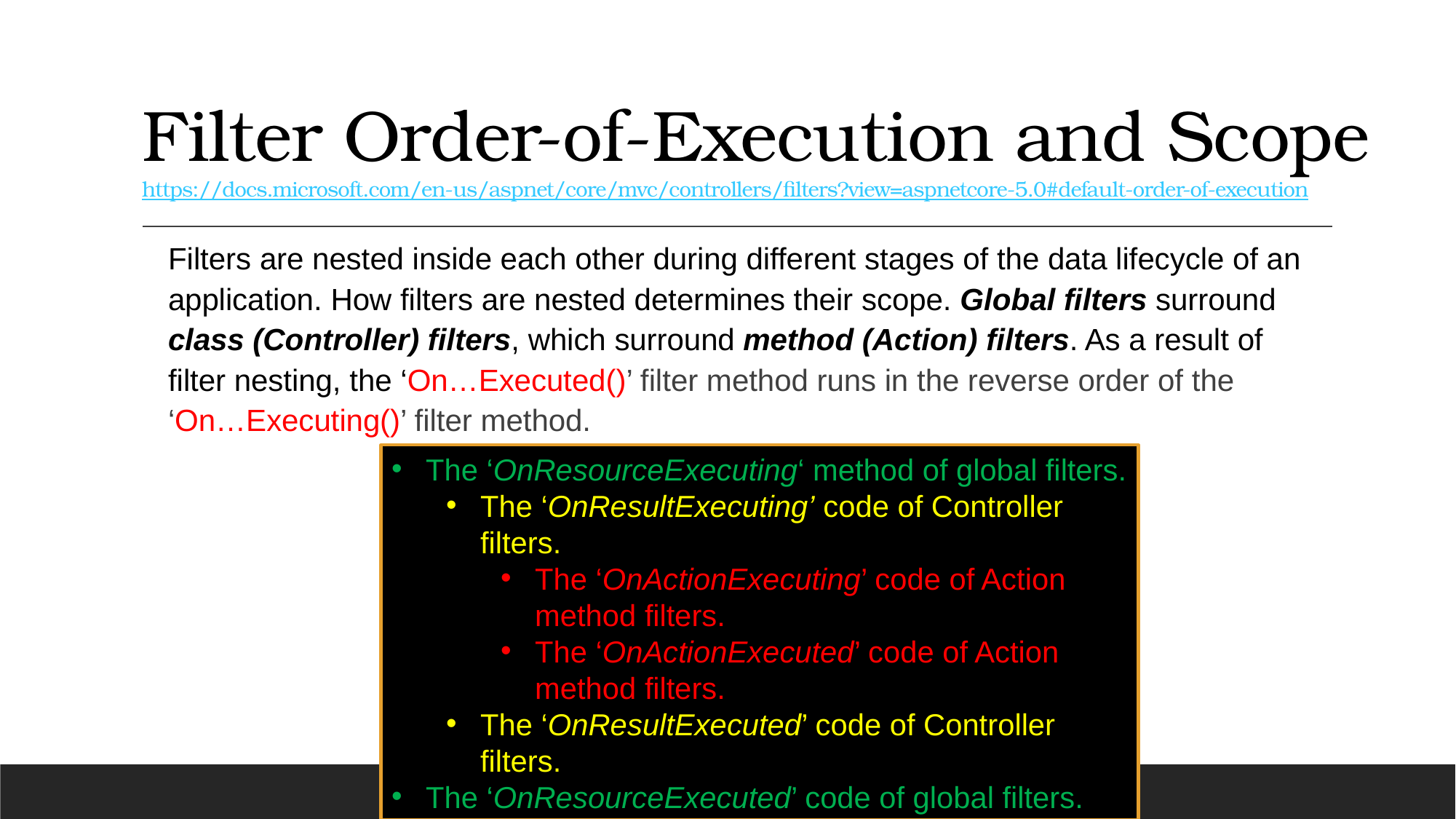

# Filter Order-of-Execution and Scope https://docs.microsoft.com/en-us/aspnet/core/mvc/controllers/filters?view=aspnetcore-5.0#default-order-of-execution
Filters are nested inside each other during different stages of the data lifecycle of an application. How filters are nested determines their scope. Global filters surround class (Controller) filters, which surround method (Action) filters. As a result of filter nesting, the ‘On…Executed()’ filter method runs in the reverse order of the ‘On…Executing()’ filter method.
The ‘OnResourceExecuting‘ method of global filters.
The ‘OnResultExecuting’ code of Controller filters.
The ‘OnActionExecuting’ code of Action method filters.
The ‘OnActionExecuted’ code of Action method filters.
The ‘OnResultExecuted’ code of Controller filters.
The ‘OnResourceExecuted’ code of global filters.